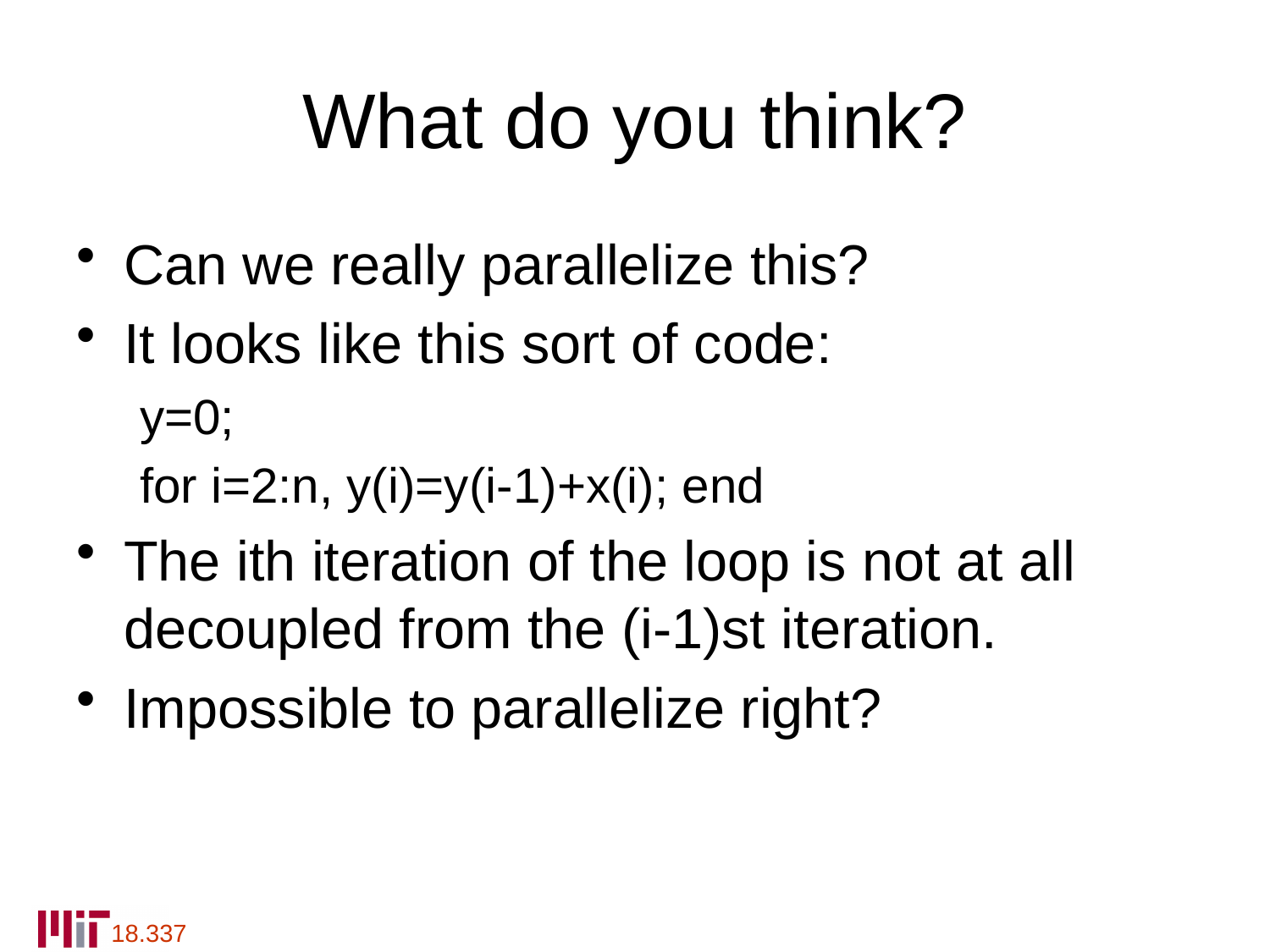

# What do you think?
Can we really parallelize this?
It looks like this sort of code:
y=0;
for i=2:n, y(i)=y(i-1)+x(i); end
The ith iteration of the loop is not at all decoupled from the (i-1)st iteration.
Impossible to parallelize right?